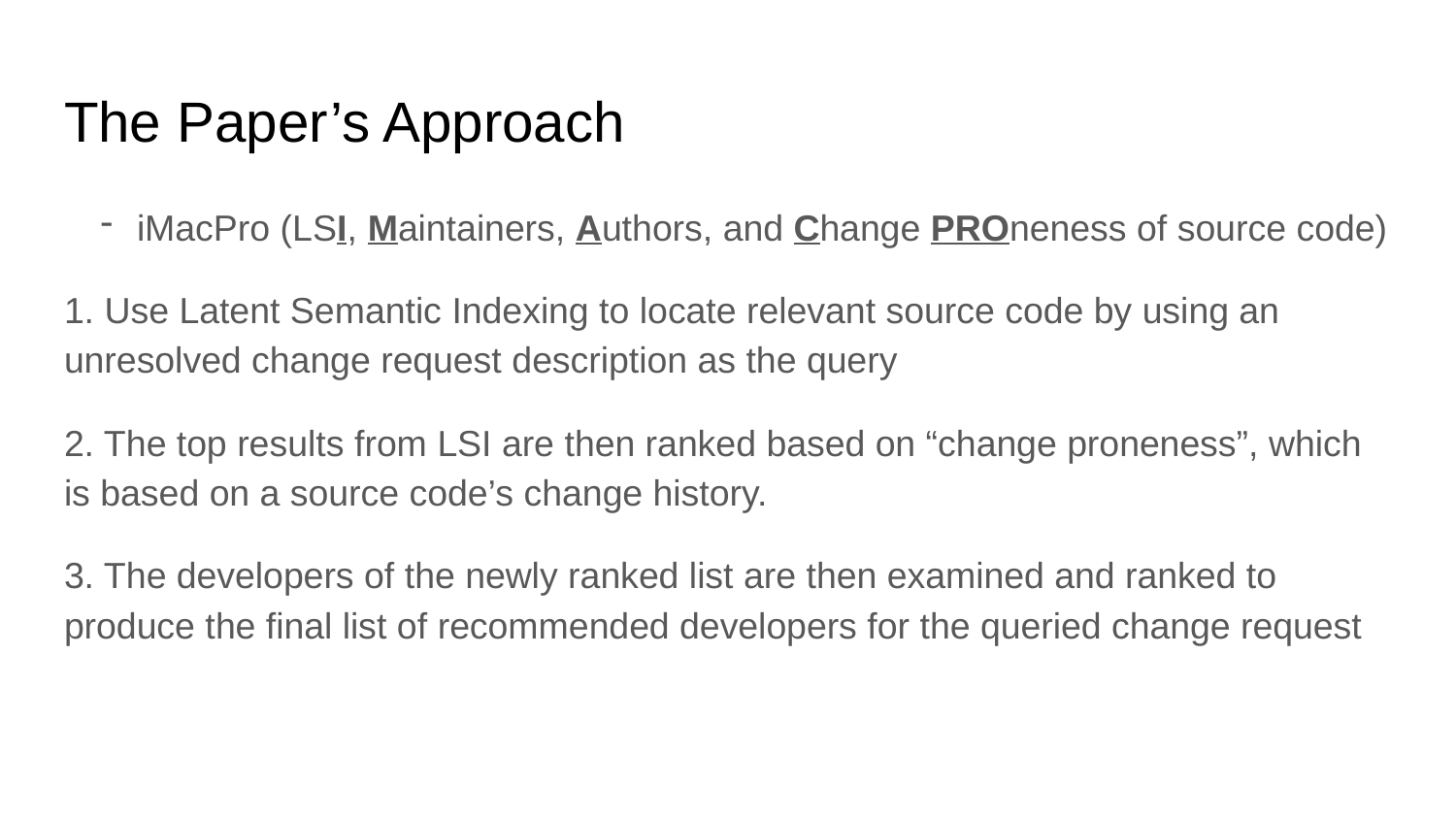

# The Paper’s Approach
iMacPro (LSI, Maintainers, Authors, and Change PROneness of source code)
1. Use Latent Semantic Indexing to locate relevant source code by using an unresolved change request description as the query
2. The top results from LSI are then ranked based on “change proneness”, which is based on a source code’s change history.
3. The developers of the newly ranked list are then examined and ranked to produce the final list of recommended developers for the queried change request